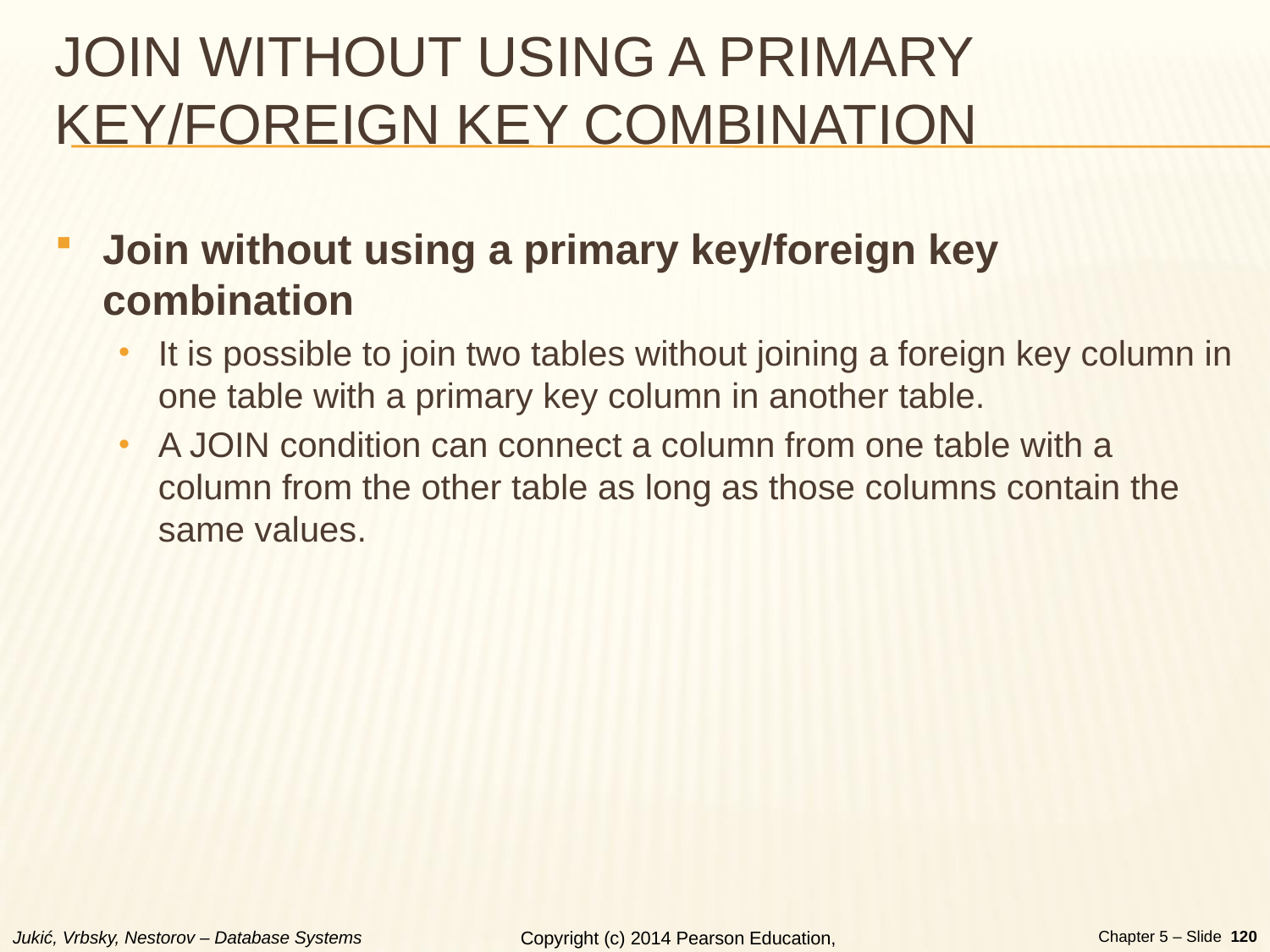

# Join Without using a Primary Key/Foreign Key Combination
Join without using a primary key/foreign key combination
It is possible to join two tables without joining a foreign key column in one table with a primary key column in another table.
A JOIN condition can connect a column from one table with a column from the other table as long as those columns contain the same values.
Jukić, Vrbsky, Nestorov – Database Systems
Chapter 5 – Slide  120